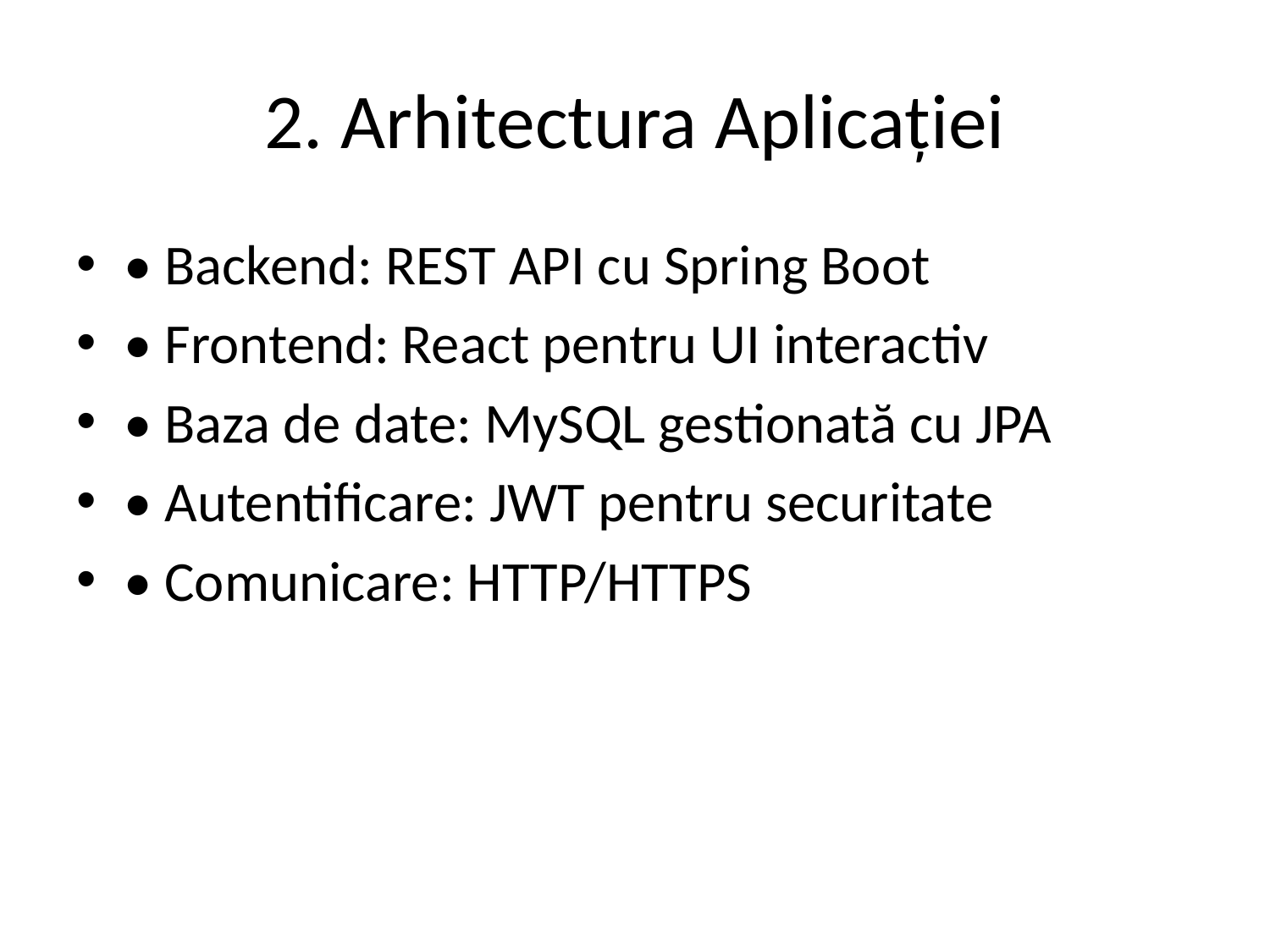

# 2. Arhitectura Aplicației
• Backend: REST API cu Spring Boot
• Frontend: React pentru UI interactiv
• Baza de date: MySQL gestionată cu JPA
• Autentificare: JWT pentru securitate
• Comunicare: HTTP/HTTPS